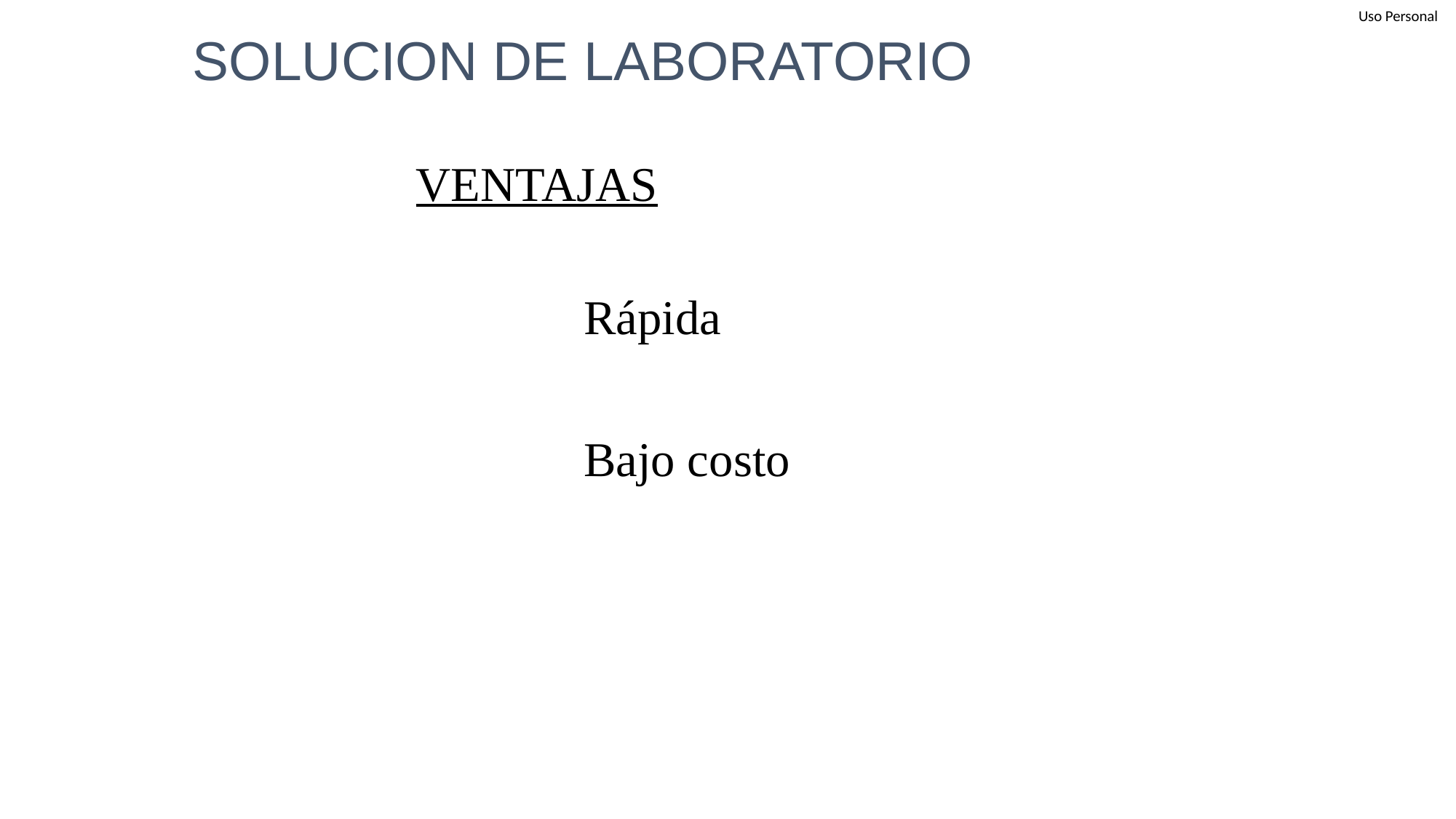

SOLUCION DE LABORATORIO
VENTAJAS
Rápida
Bajo costo